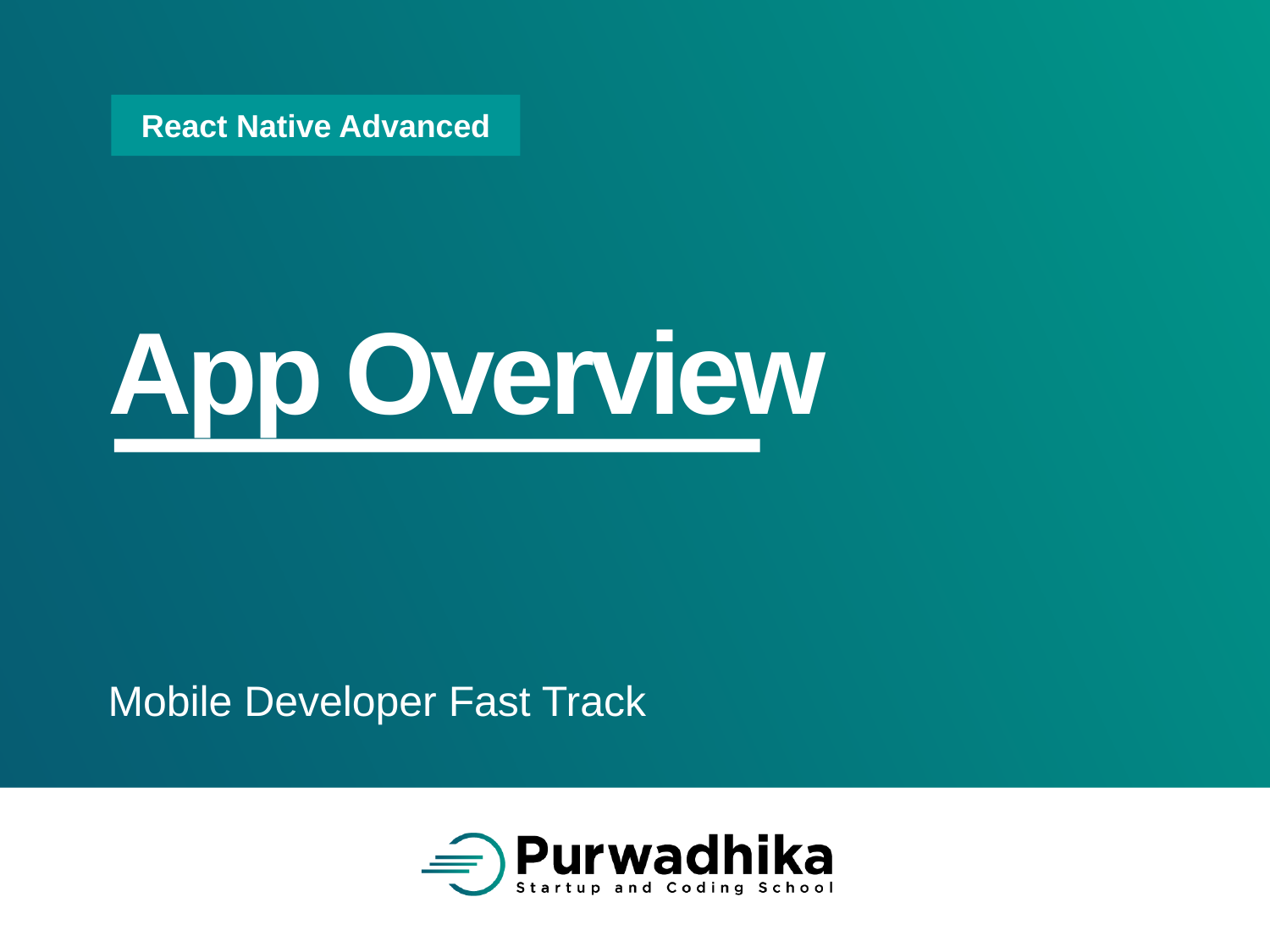

# App Overview

Mobile Developer Fast Track